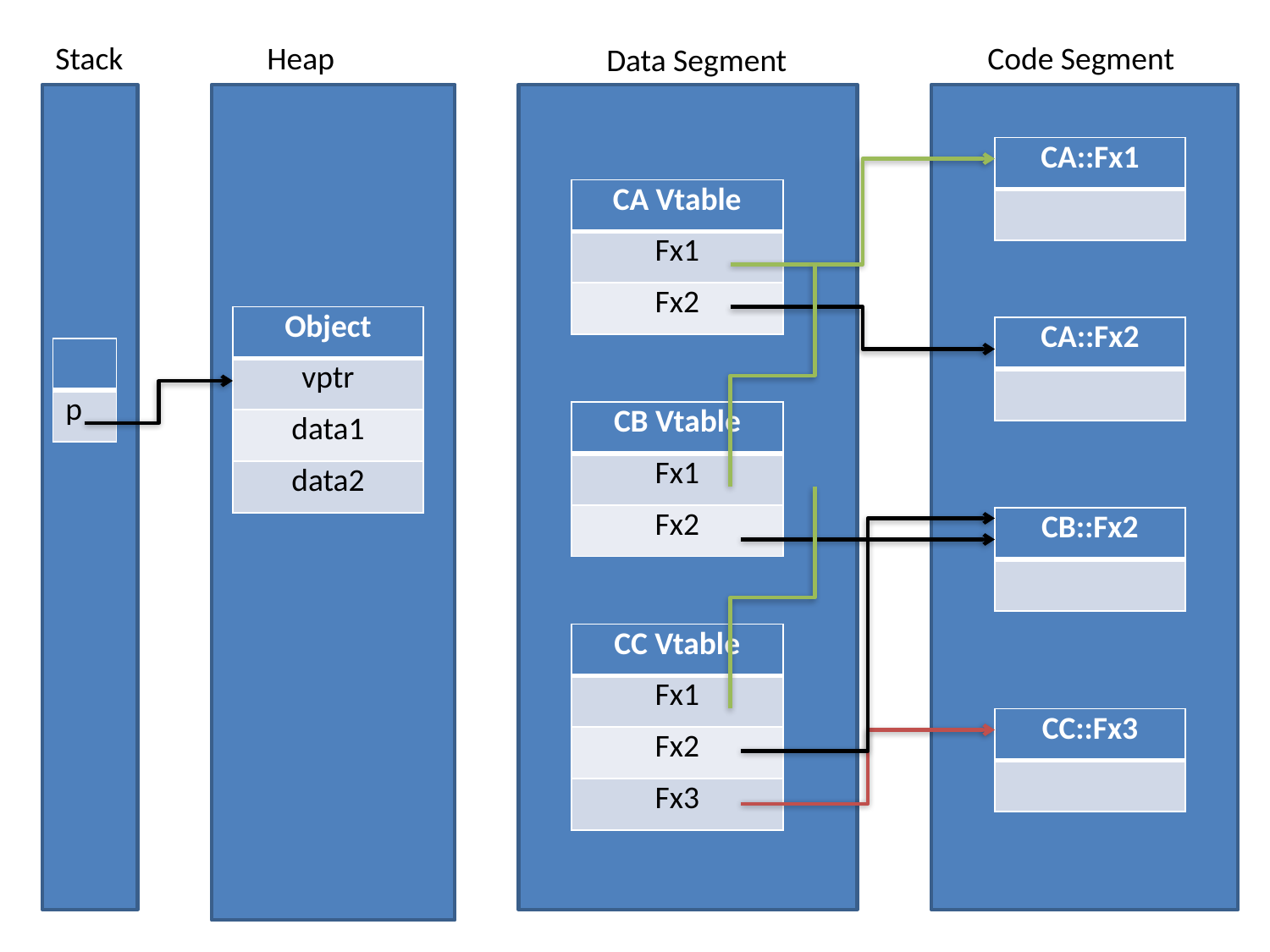

Stack
Heap
Code Segment
Data Segment

| CA::Fx1 |
| --- |
|  |
| CA Vtable |
| --- |
| Fx1 |
| Fx2 |
| Object |
| --- |
| vptr |
| data1 |
| data2 |
| CA::Fx2 |
| --- |
|  |
|  |
| --- |
| p |
| CB Vtable |
| --- |
| Fx1 |
| Fx2 |
| CB::Fx2 |
| --- |
|  |
| CC Vtable |
| --- |
| Fx1 |
| Fx2 |
| Fx3 |
| CC::Fx3 |
| --- |
|  |